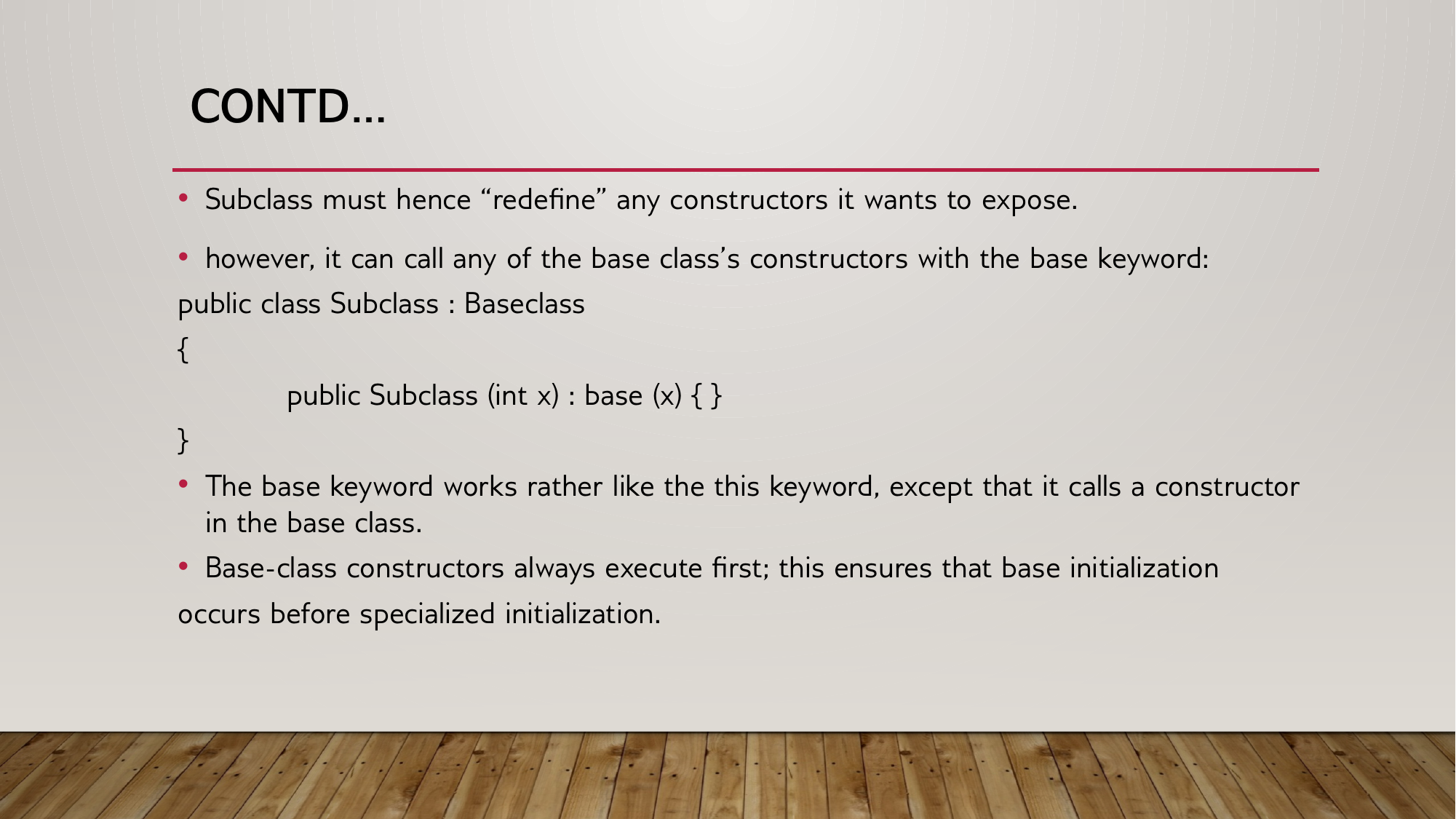

# Contd…
Subclass must hence “redefine” any constructors it wants to expose.
however, it can call any of the base class’s constructors with the base keyword:
public class Subclass : Baseclass
{
	public Subclass (int x) : base (x) { }
}
The base keyword works rather like the this keyword, except that it calls a constructor in the base class.
Base-class constructors always execute first; this ensures that base initialization
occurs before specialized initialization.